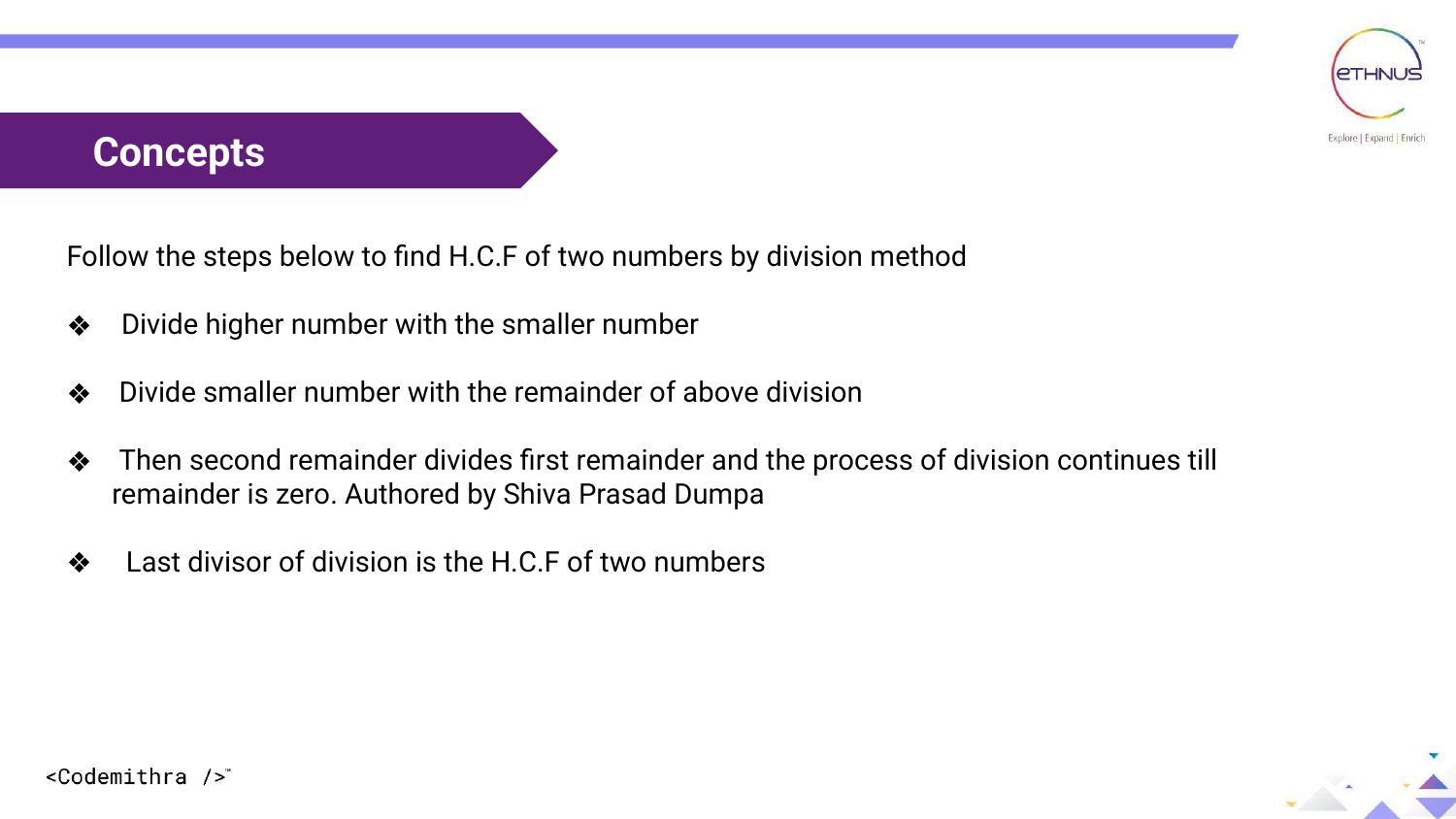

Concepts
Follow the steps below to find H.C.F of two numbers by division method

Divide higher number with the smaller number

 Divide smaller number with the remainder of above division

 Then second remainder divides first remainder and the process of division continues till remainder is zero. Authored by Shiva Prasad Dumpa

  Last divisor of division is the H.C.F of two numbers